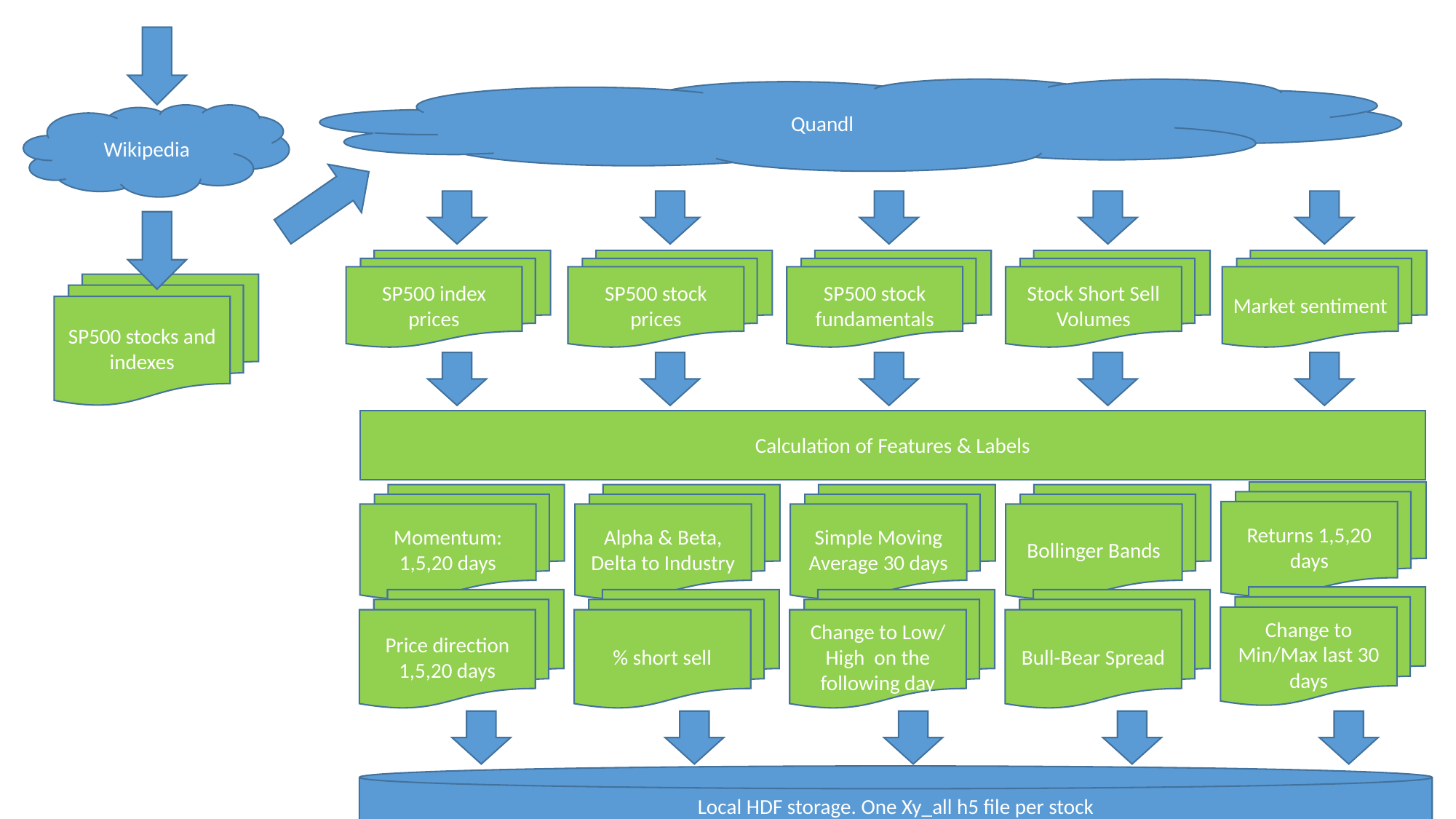

Quandl
Wikipedia

SP500 index prices
SP500 stock prices
SP500 stock fundamentals
Stock Short Sell Volumes
Market sentiment
SP500 stocks and indexes

Calculation of Features & Labels
Returns 1,5,20 days
Momentum: 1,5,20 days
Bollinger Bands
Alpha & Beta, Delta to Industry
Simple Moving Average 30 days
Change to Min/Max last 30 days
Price direction 1,5,20 days
Bull-Bear Spread
% short sell
Change to Low/ High  on the following day

Local HDF storage. One Xy_all h5 file per stock